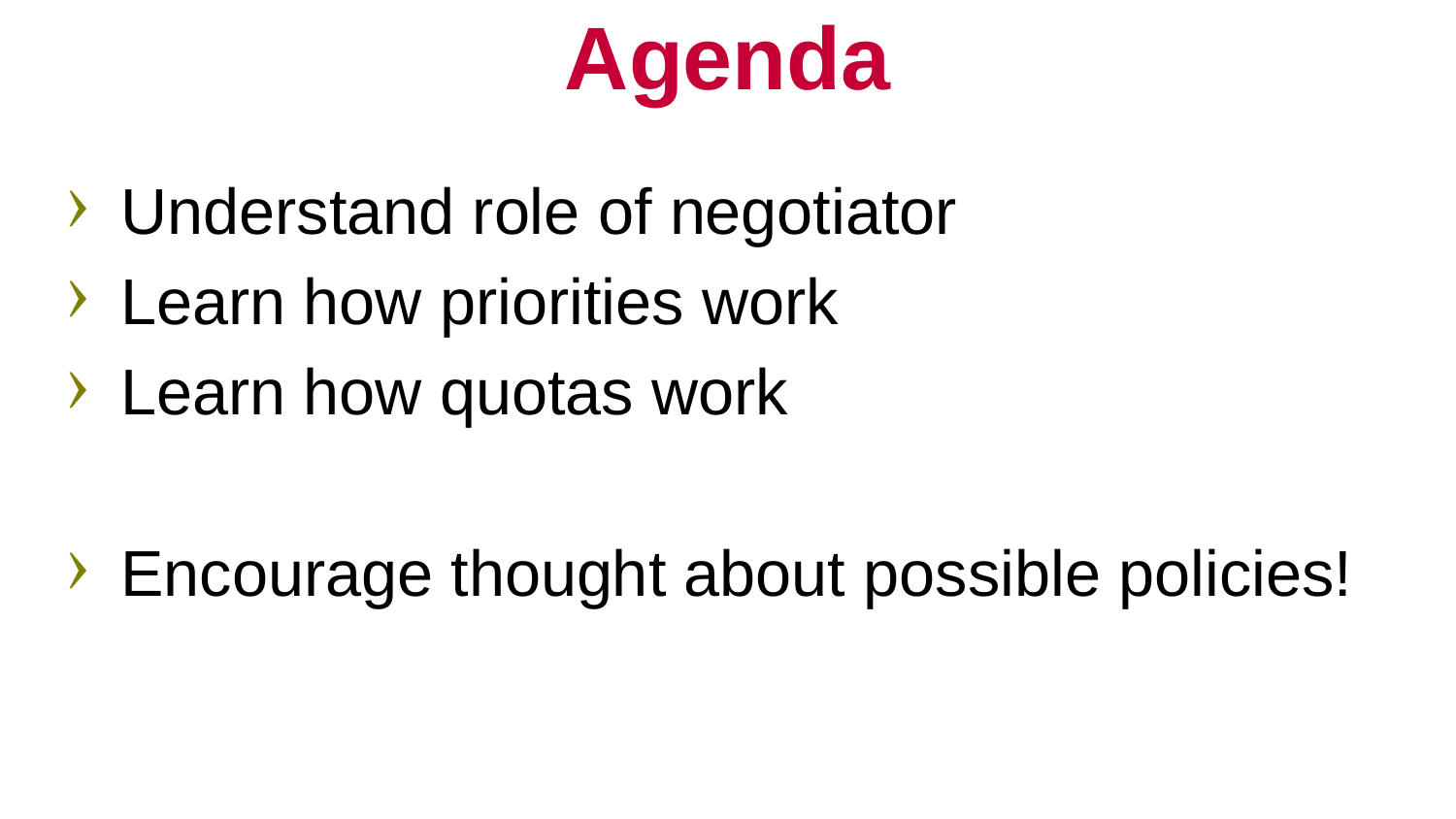

# Agenda
Understand role of negotiator
Learn how priorities work
Learn how quotas work

Encourage thought about possible policies!